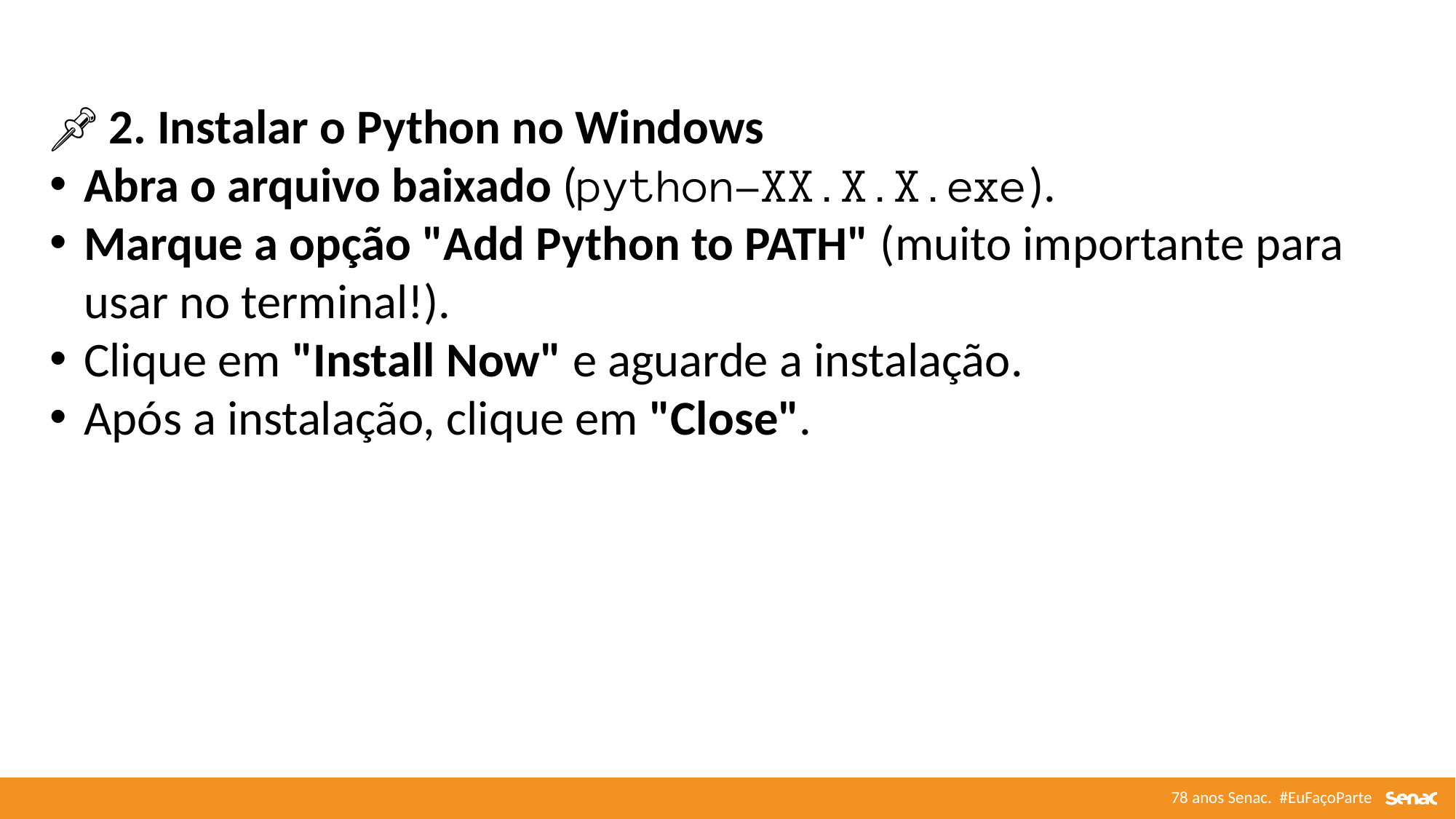

📌 2. Instalar o Python no Windows
Abra o arquivo baixado (python-XX.X.X.exe).
Marque a opção "Add Python to PATH" (muito importante para usar no terminal!).
Clique em "Install Now" e aguarde a instalação.
Após a instalação, clique em "Close".